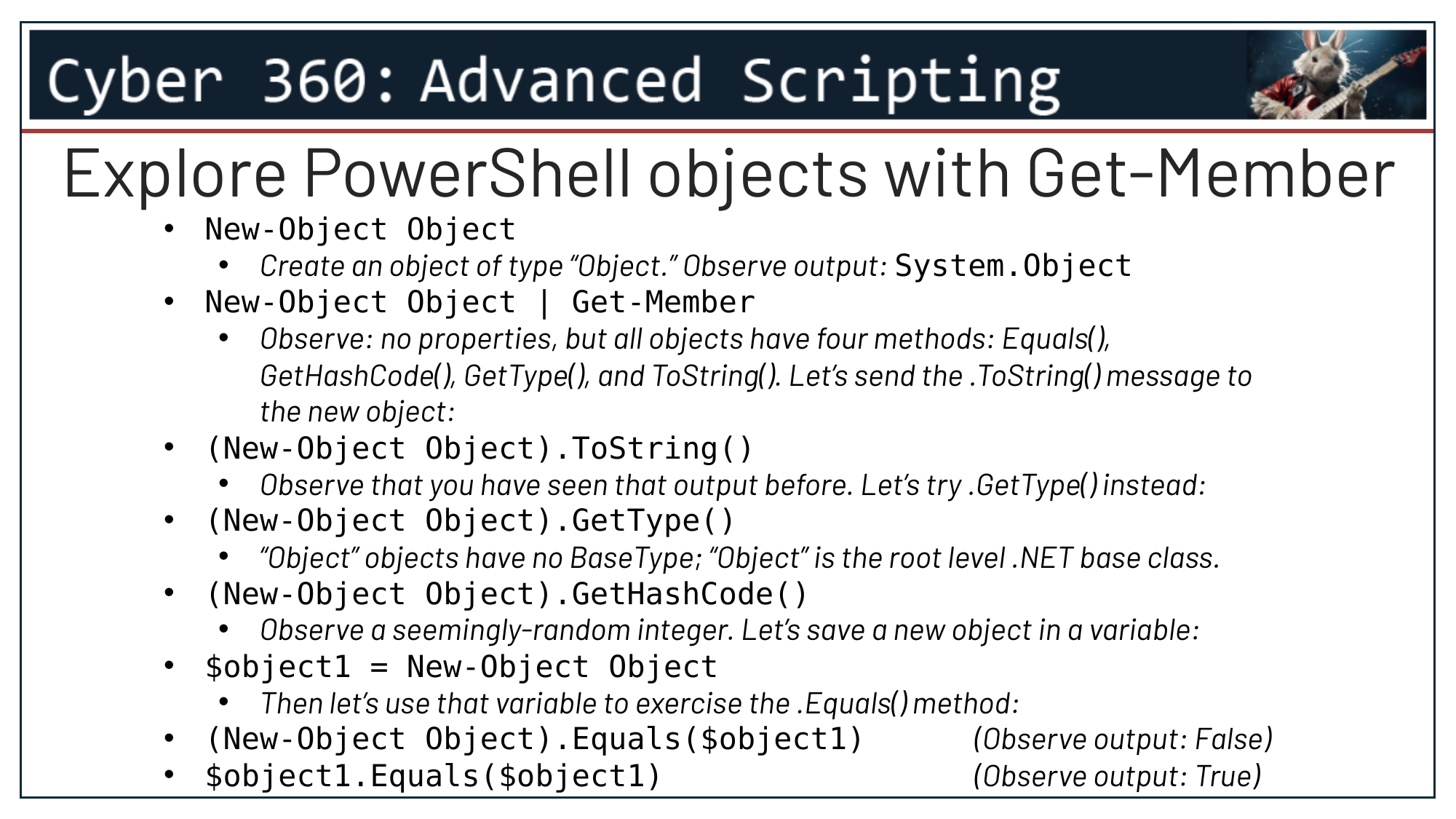

Explore PowerShell objects with Get-Member
New-Object Object
Create an object of type “Object.” Observe output: System.Object
New-Object Object | Get-Member
Observe: no properties, but all objects have four methods: Equals(), GetHashCode(), GetType(), and ToString(). Let’s send the .ToString() message to the new object:
(New-Object Object).ToString()
Observe that you have seen that output before. Let’s try .GetType() instead:
(New-Object Object).GetType()
“Object” objects have no BaseType; “Object” is the root level .NET base class.
(New-Object Object).GetHashCode()
Observe a seemingly-random integer. Let’s save a new object in a variable:
$object1 = New-Object Object
Then let’s use that variable to exercise the .Equals() method:
(New-Object Object).Equals($object1)	 (Observe output: False)
$object1.Equals($object1)			 (Observe output: True)